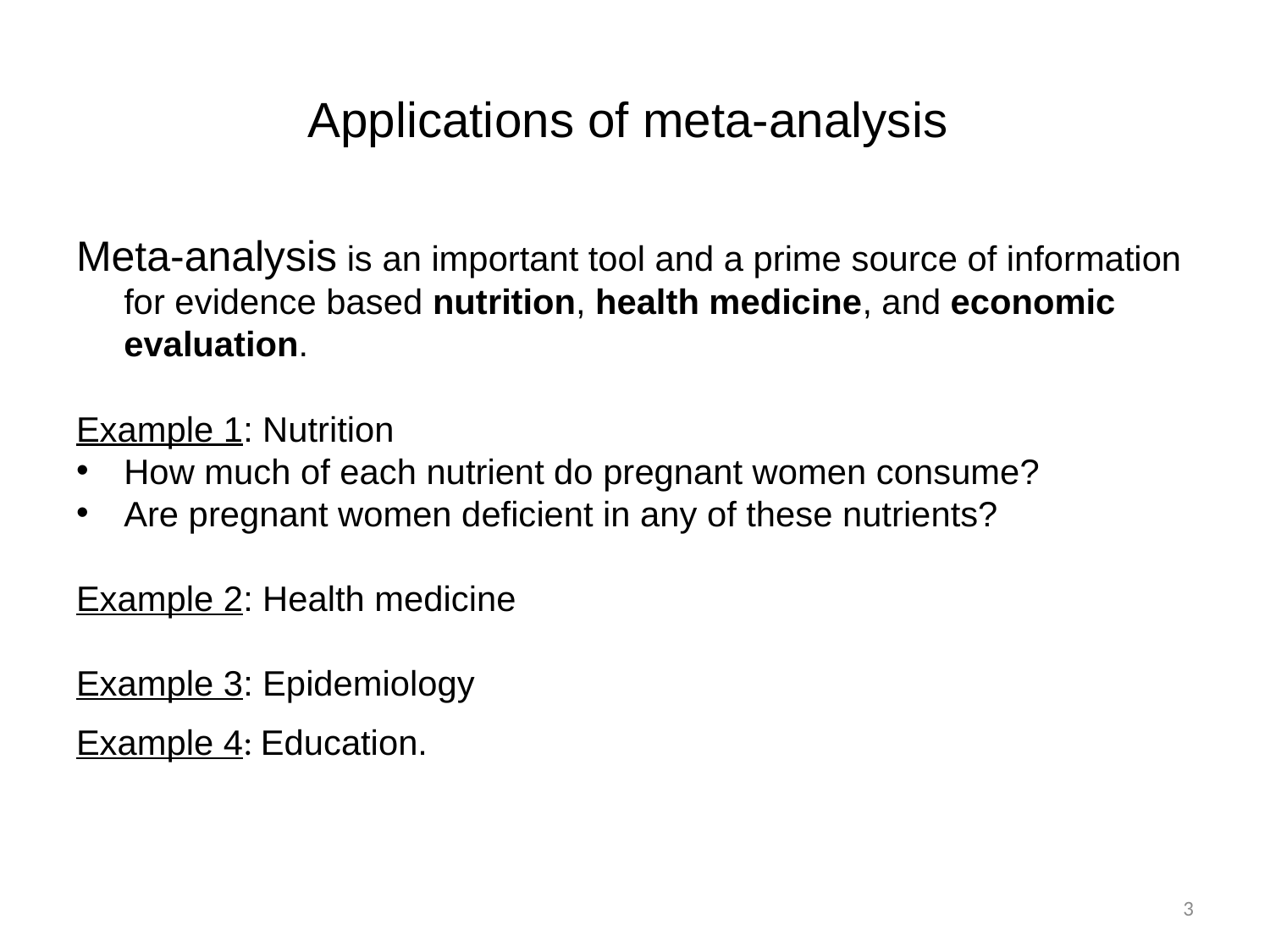

# Applications of meta-analysis
Meta-analysis is an important tool and a prime source of information for evidence based nutrition, health medicine, and economic evaluation.

Example 1: Nutrition
How much of each nutrient do pregnant women consume?
Are pregnant women deficient in any of these nutrients?

Example 2: Health medicine

Example 3: Epidemiology

Example 4: Education.

3